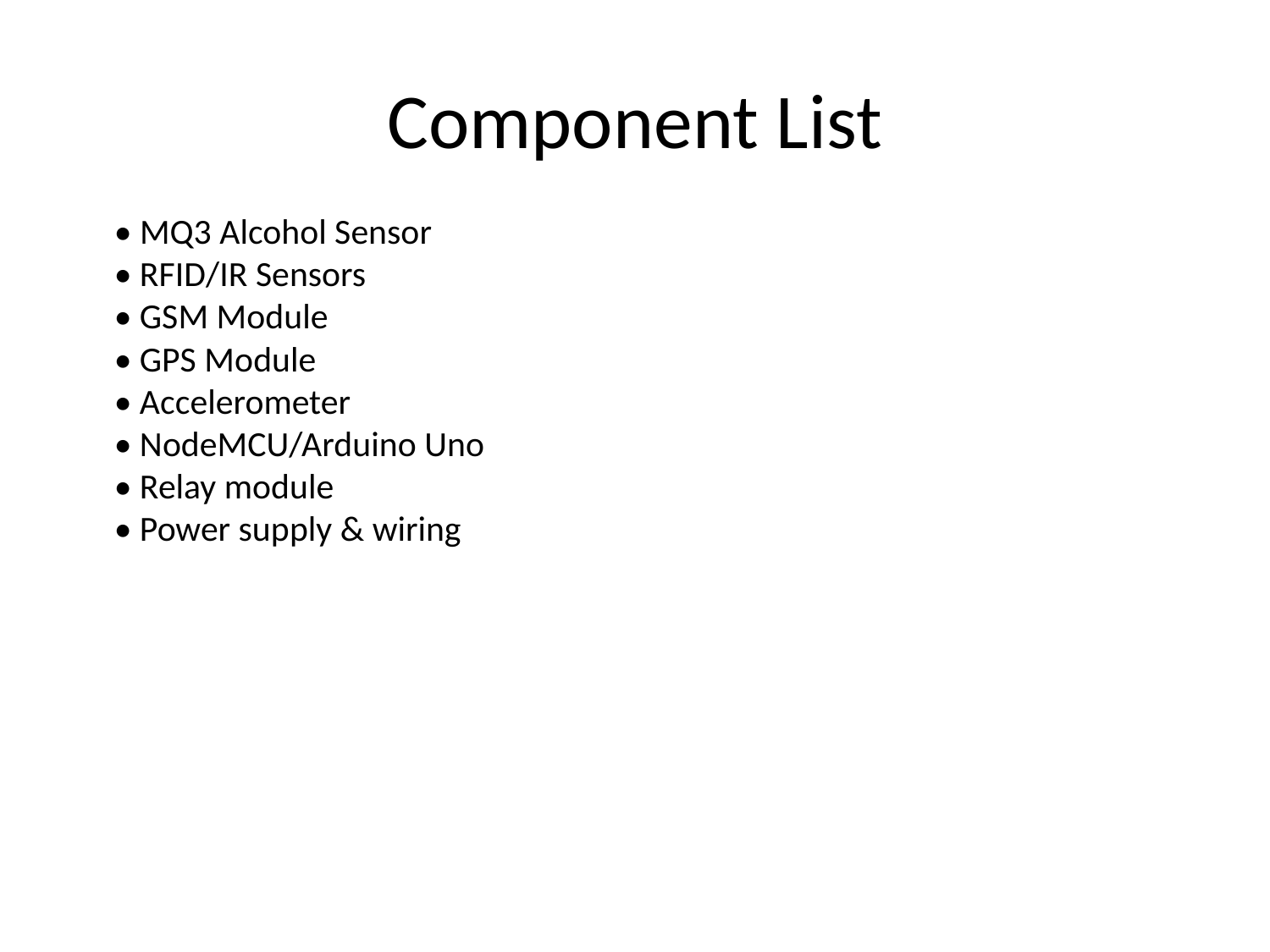

# Component List

• MQ3 Alcohol Sensor
• RFID/IR Sensors
• GSM Module
• GPS Module
• Accelerometer
• NodeMCU/Arduino Uno
• Relay module
• Power supply & wiring